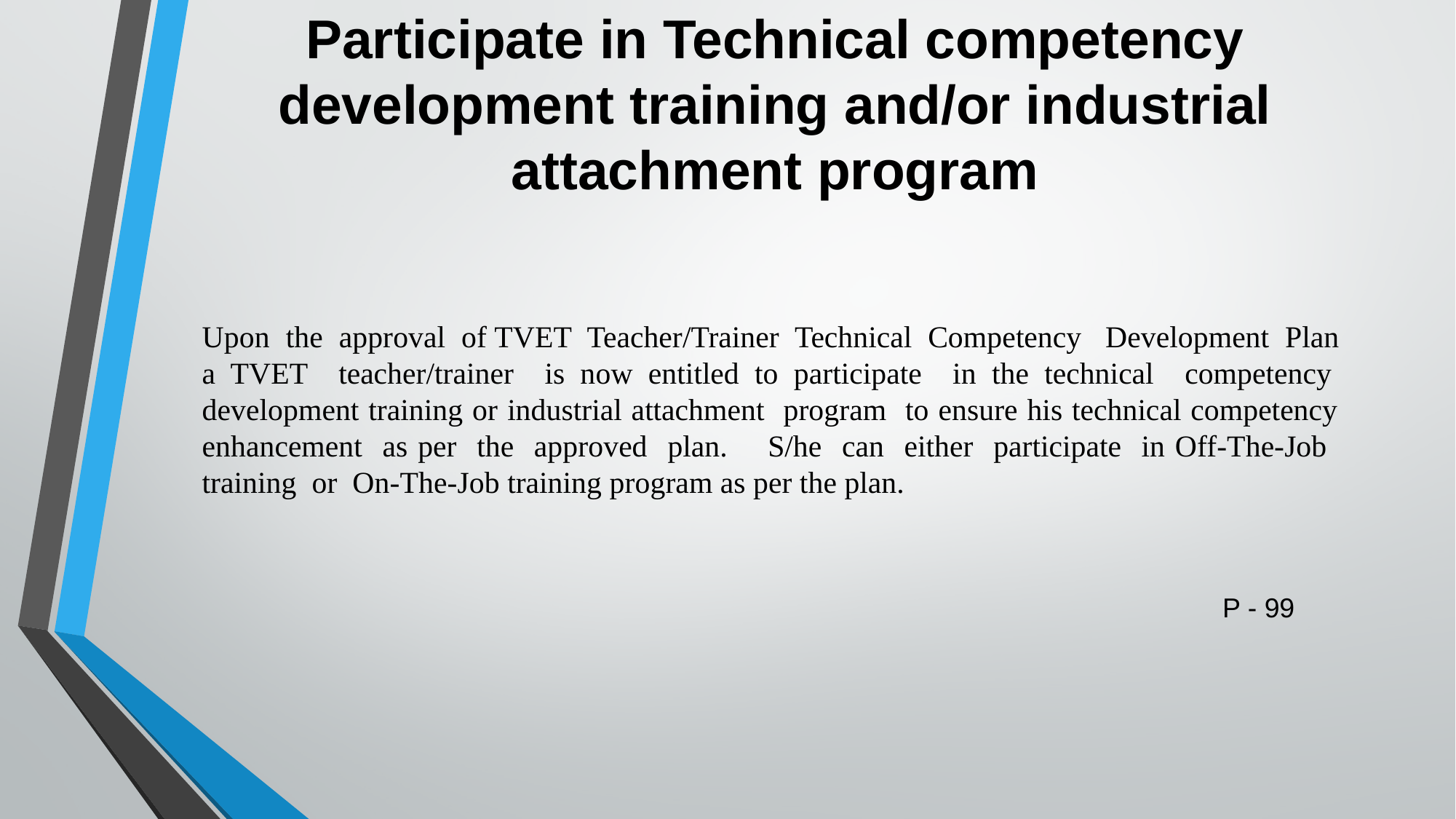

# Participate in Technical competency development training and/or industrial attachment program
Upon  the  approval  of TVET  Teacher/Trainer  Technical  Competency   Development  Plan  a TVET  teacher/trainer  is now entitled to participate  in the technical  competency  development training or industrial attachment  program  to ensure his technical competency  enhancement  as per  the  approved  plan.    S/he  can  either  participate  in Off-The-Job   training  or  On-The-Job training program as per the plan.
P - 99